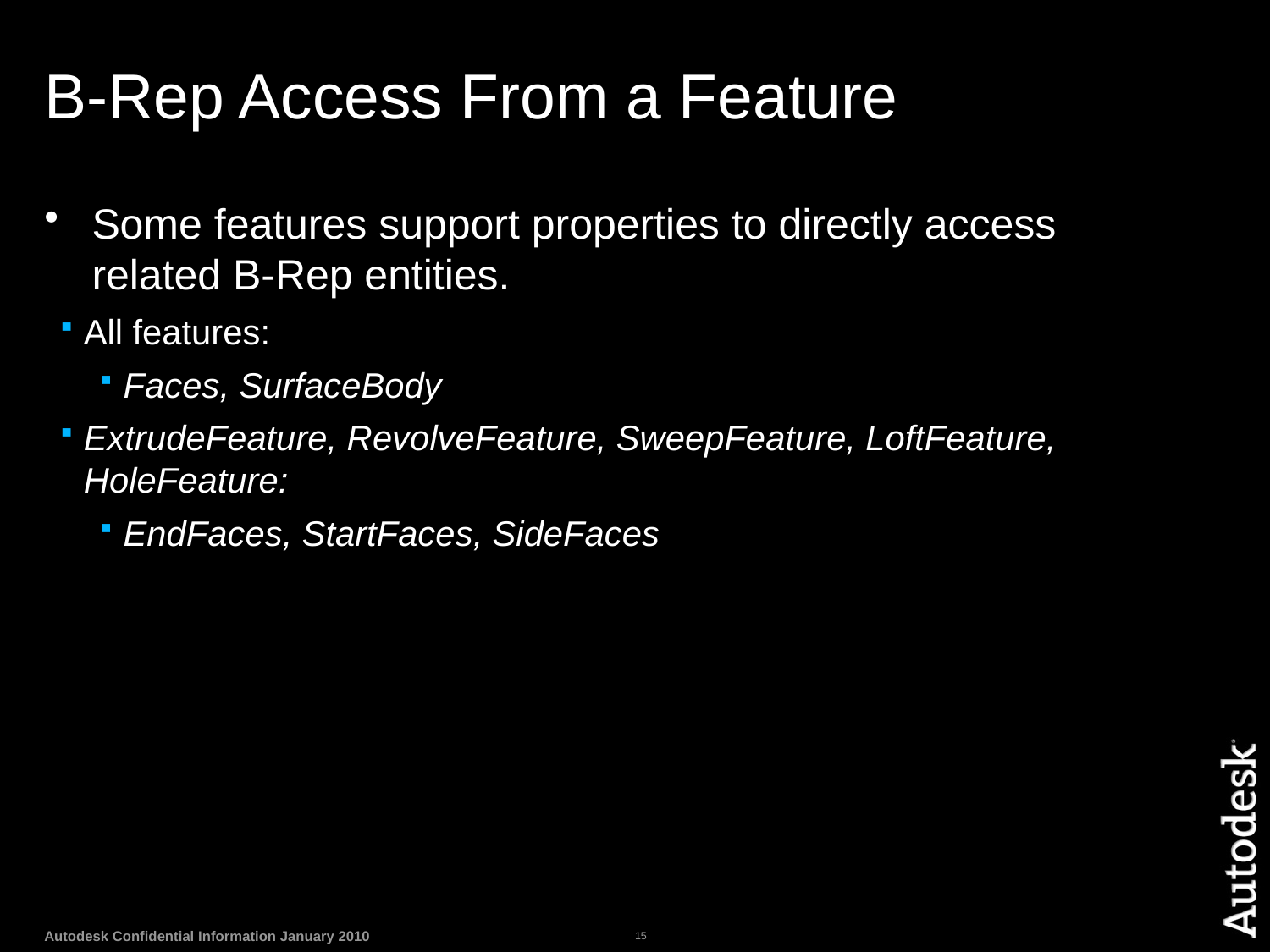

# B-Rep Access From a Feature
Some features support properties to directly access related B-Rep entities.
All features:
Faces, SurfaceBody
ExtrudeFeature, RevolveFeature, SweepFeature, LoftFeature, HoleFeature:
EndFaces, StartFaces, SideFaces